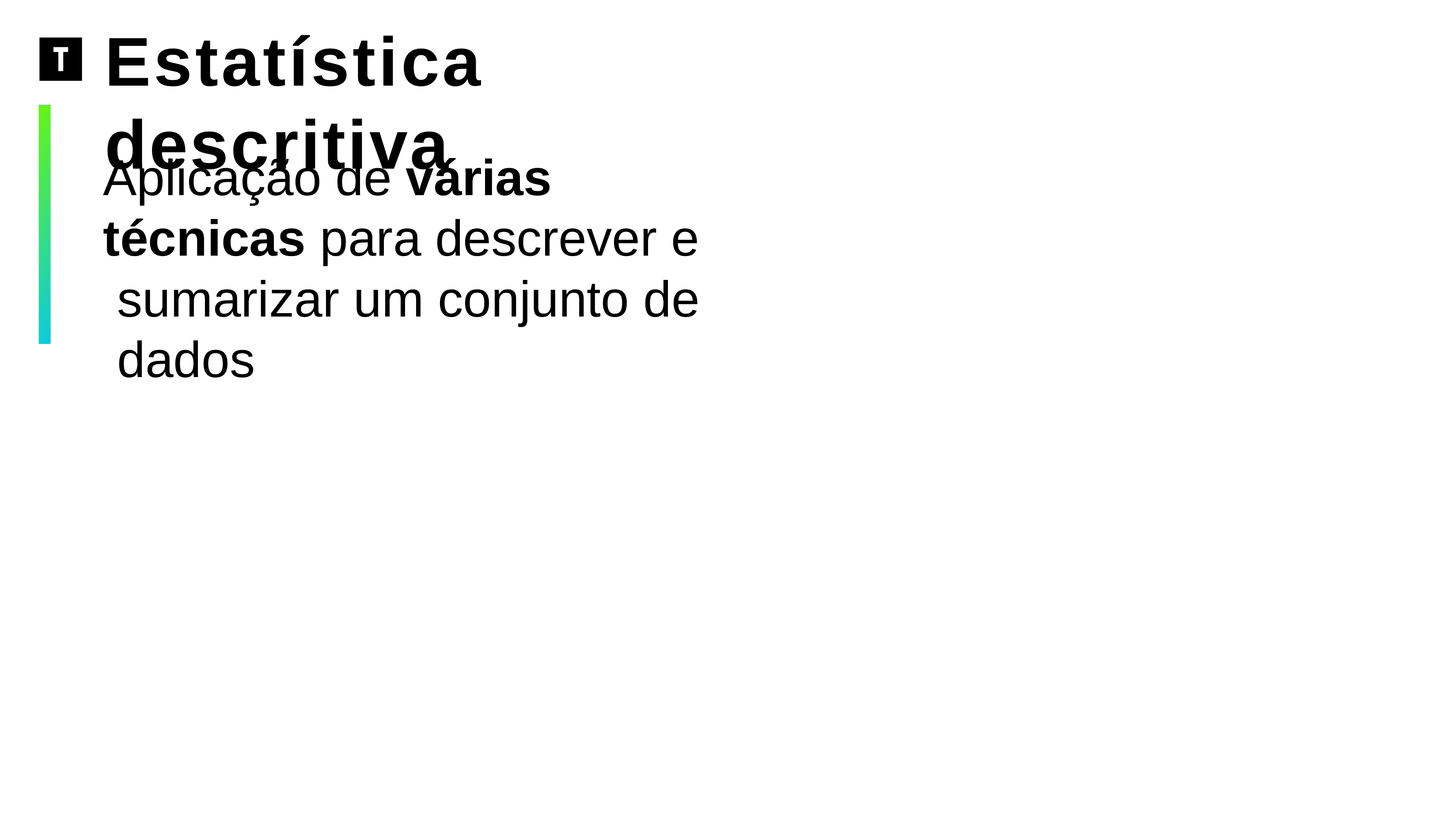

# Estatística descritiva

Aplicação de várias  técnicas para descrever e  sumarizar um conjunto de  dados